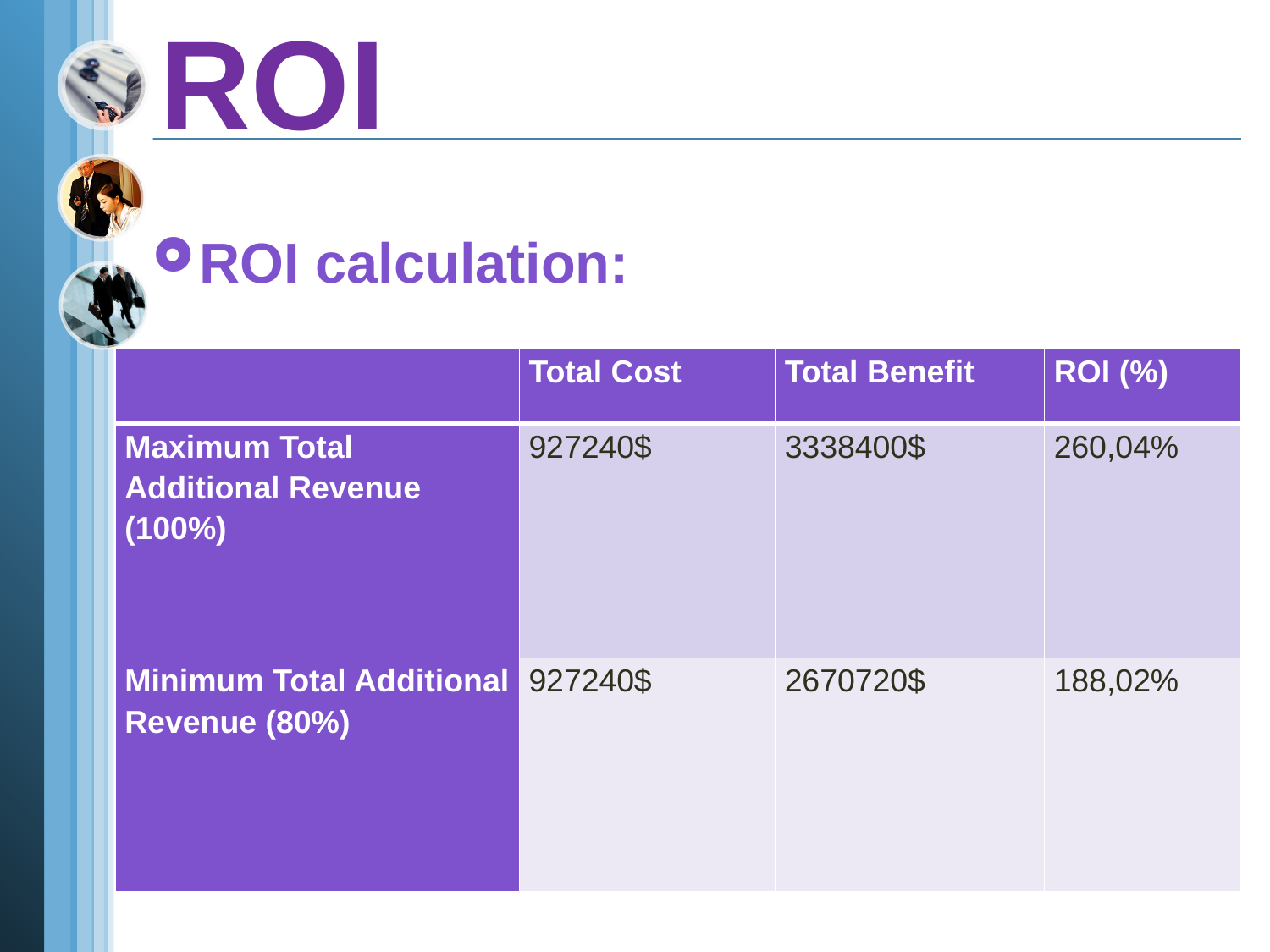

# ROI
ROI calculation:

|  | Total Cost | Total Benefit | ROI (%) |
| --- | --- | --- | --- |
| Maximum Total Additional Revenue (100%) | 927240$ | 3338400$ | 260,04% |
| Minimum Total Additional Revenue (80%) | 927240$ | 2670720$ | 188,02% |